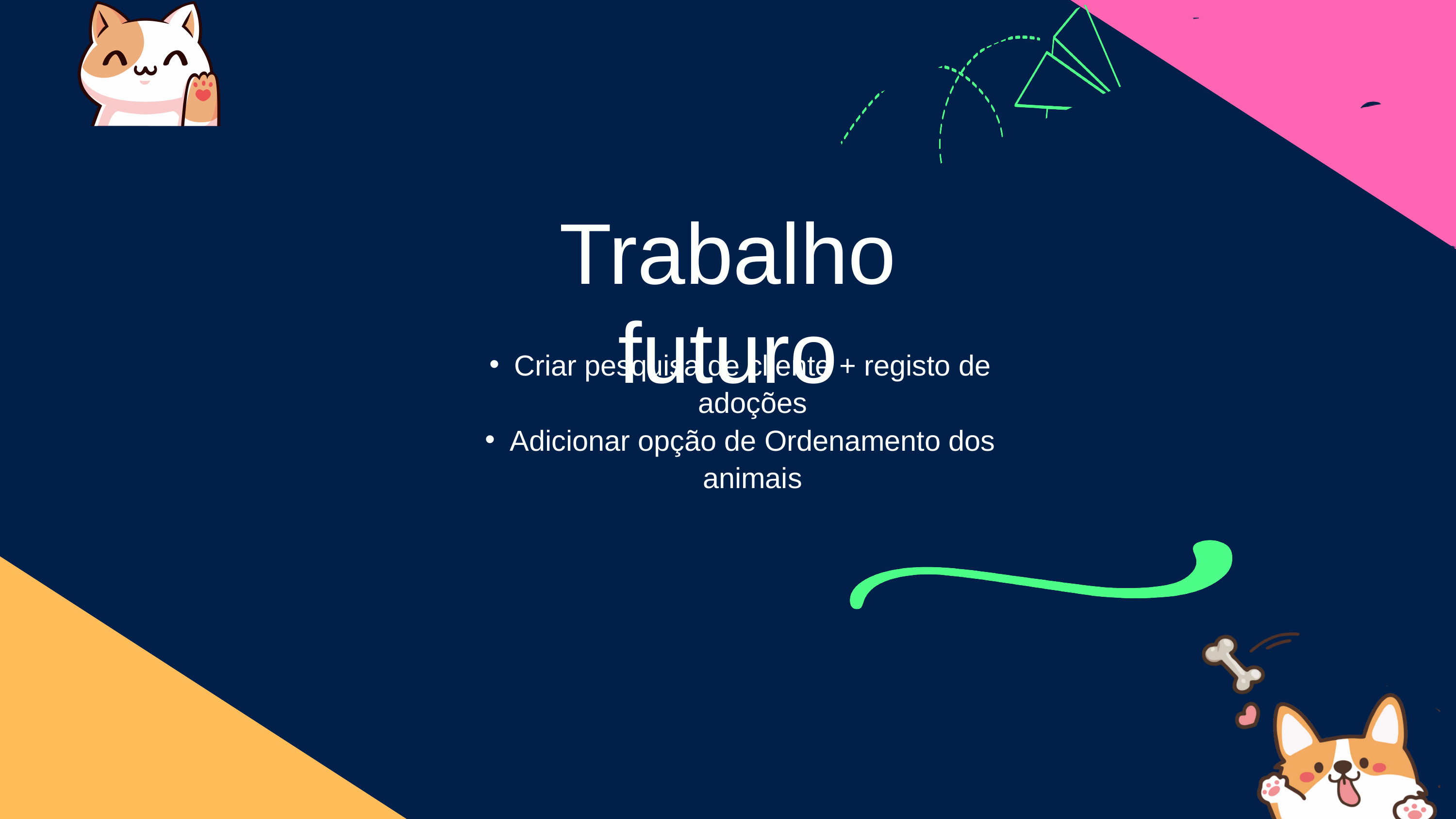

Trabalho futuro
Criar pesquisa de cliente + registo de adoções
Adicionar opção de Ordenamento dos animais